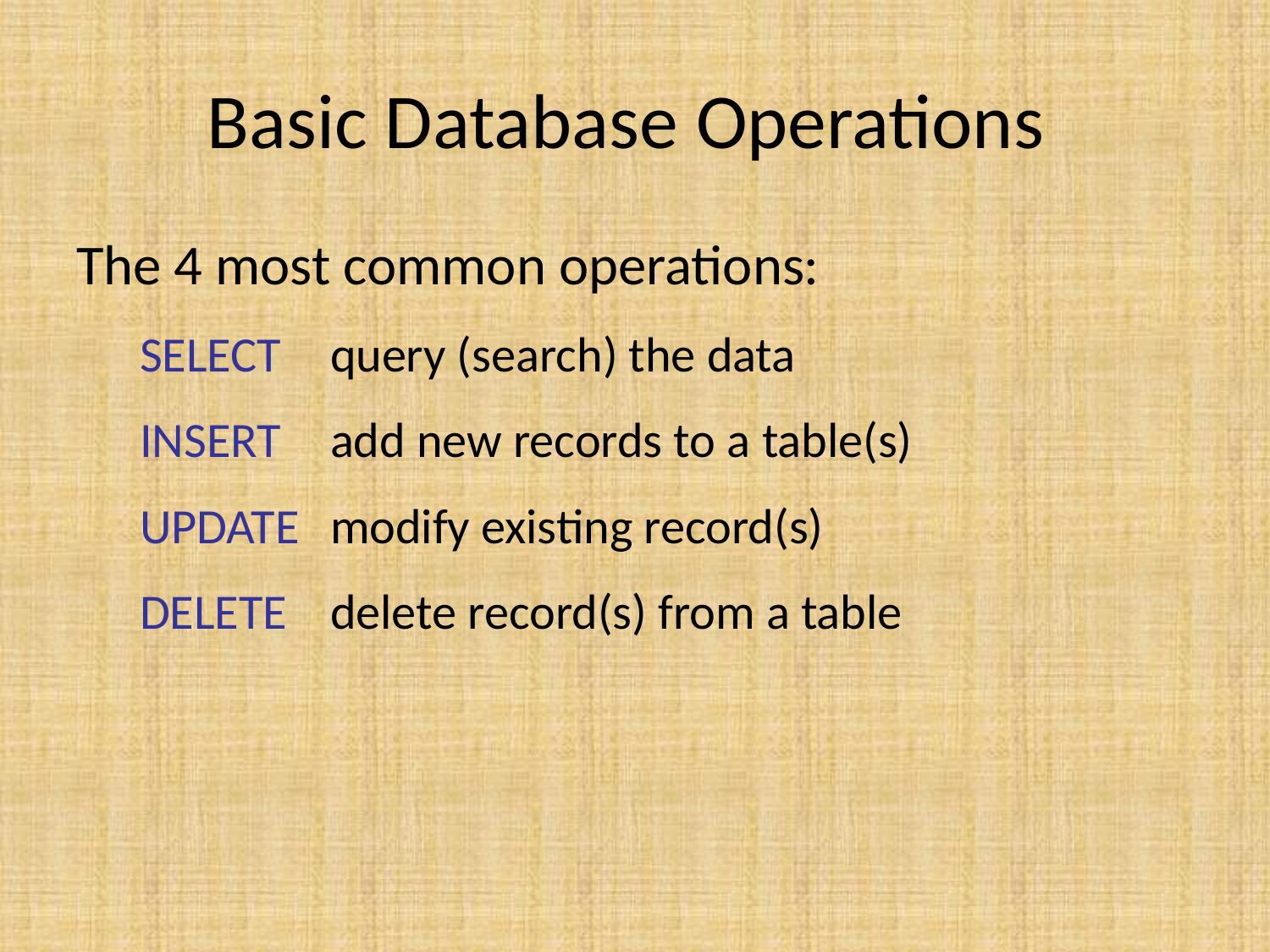

# Basic Database Operations
The 4 most common operations:
SELECT 	query (search) the data
INSERT  	add new records to a table(s)
UPDATE  	modify existing record(s)
DELETE  	delete record(s) from a table